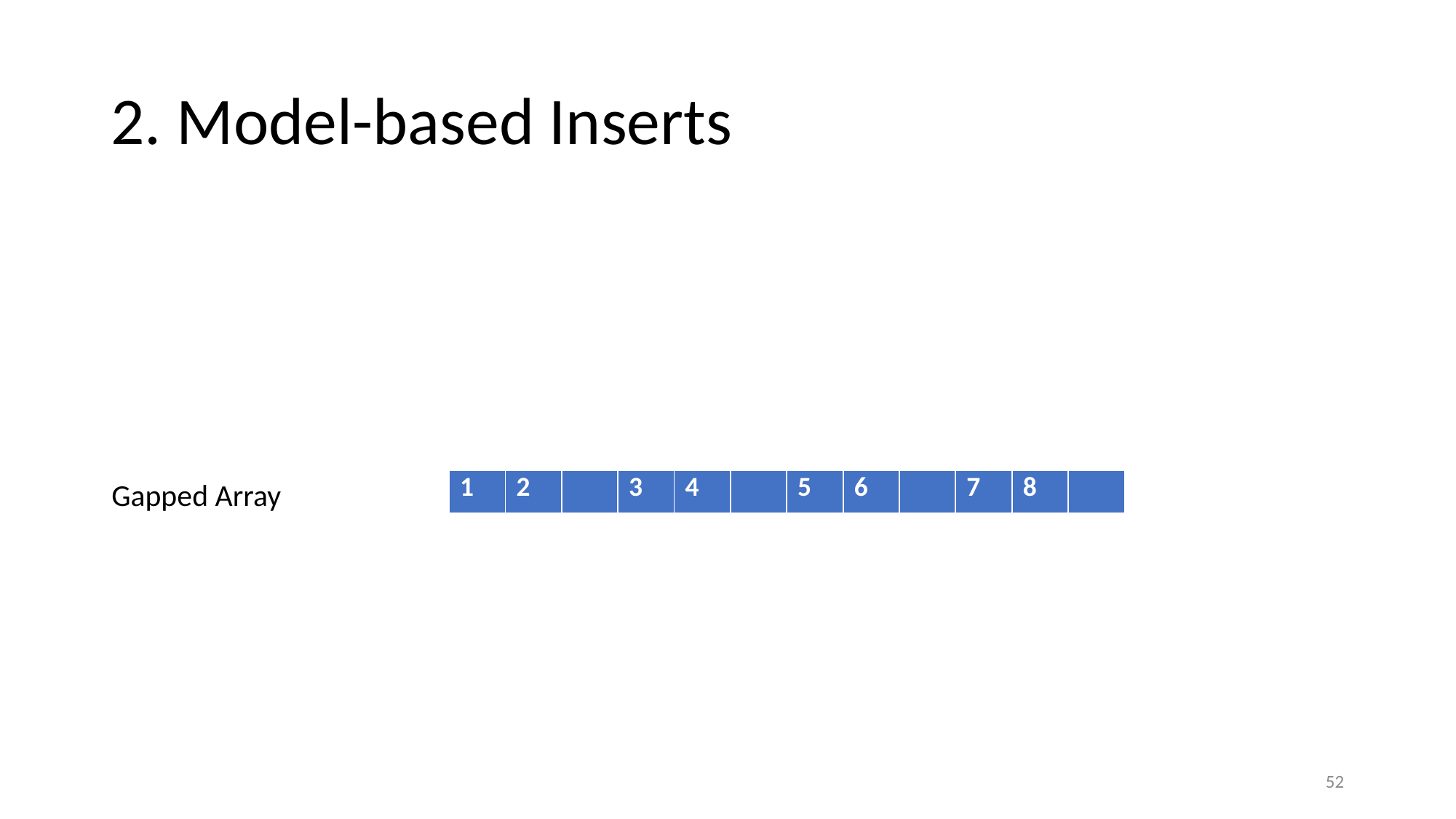

# 2. Model-based Inserts
| 1 | 2 |  | 3 | 4 |  | 5 | 6 |  | 7 | 8 |  |
| --- | --- | --- | --- | --- | --- | --- | --- | --- | --- | --- | --- |
Gapped Array
52